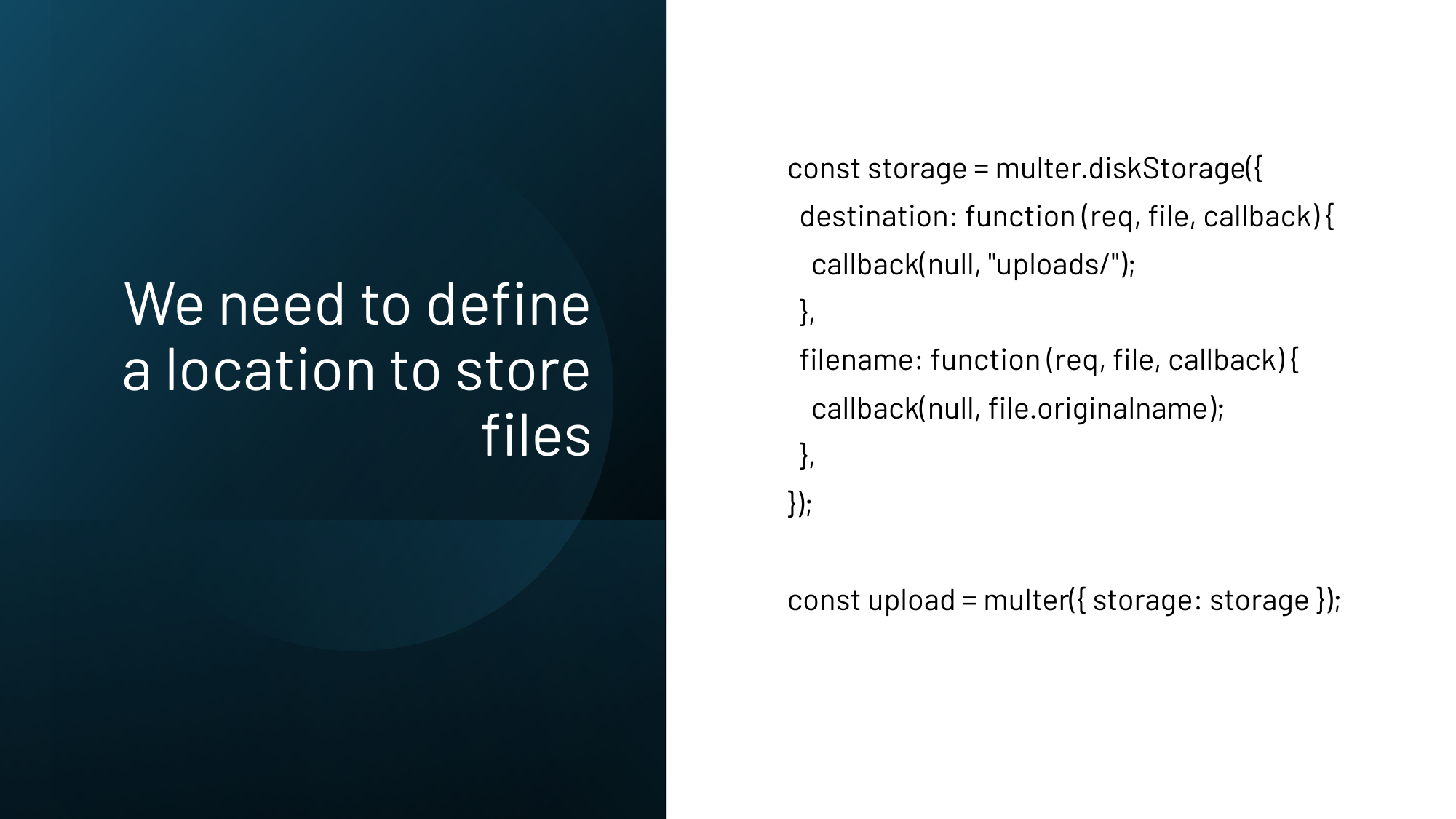

# We need to define a location to store files

const storage = multer.diskStorage({
  destination: function (req, file, callback) {
    callback(null, "uploads/");
  },
  filename: function (req, file, callback) {
    callback(null, file.originalname);
  },
});

const upload = multer({ storage: storage });